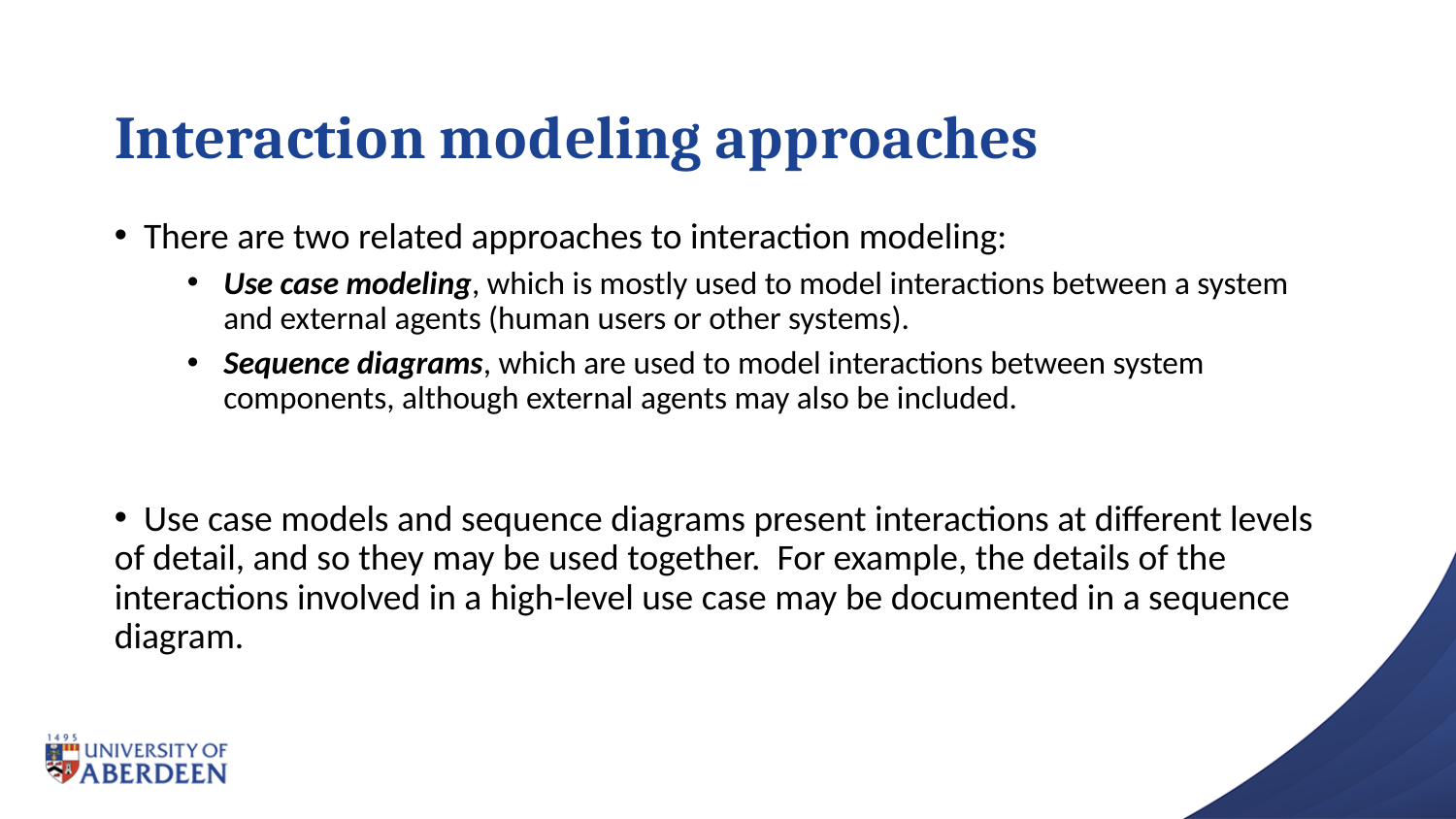

# Interaction modeling approaches
  There are two related approaches to interaction modeling:
Use case modeling, which is mostly used to model interactions between a system and external agents (human users or other systems).
Sequence diagrams, which are used to model interactions between system components, although external agents may also be included.

  Use case models and sequence diagrams present interactions at different levels of detail, and so they may be used together.  For example, the details of the interactions involved in a high-level use case may be documented in a sequence diagram.